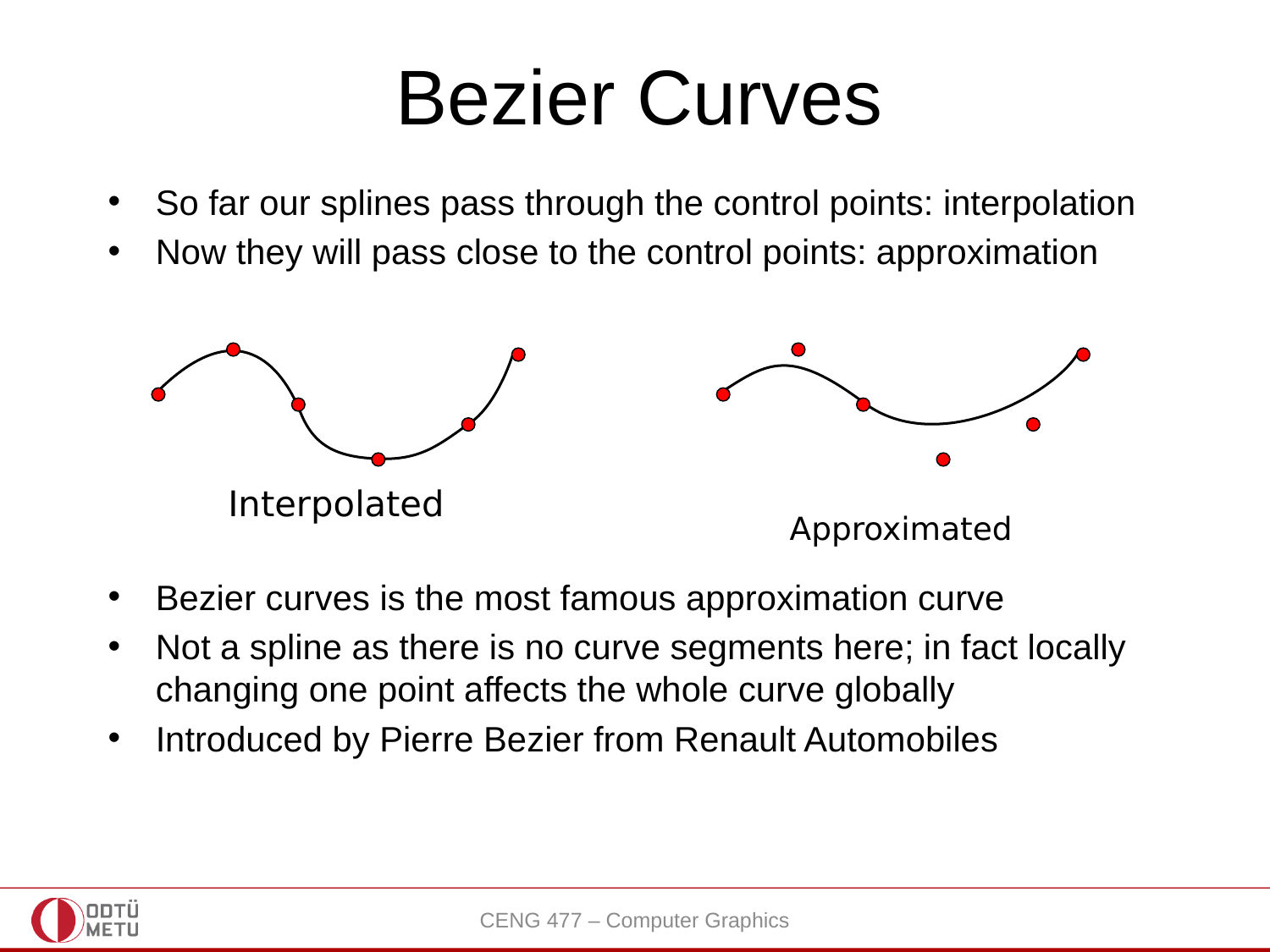

# Bezier Curves
So far our splines pass through the control points: interpolation
Now they will pass close to the control points: approximation

Bezier curves is the most famous approximation curve
Not a spline as there is no curve segments here; in fact locally changing one point affects the whole curve globally
Introduced by Pierre Bezier from Renault Automobiles

Interpolated

Approximated

CENG 477 – Computer Graphics